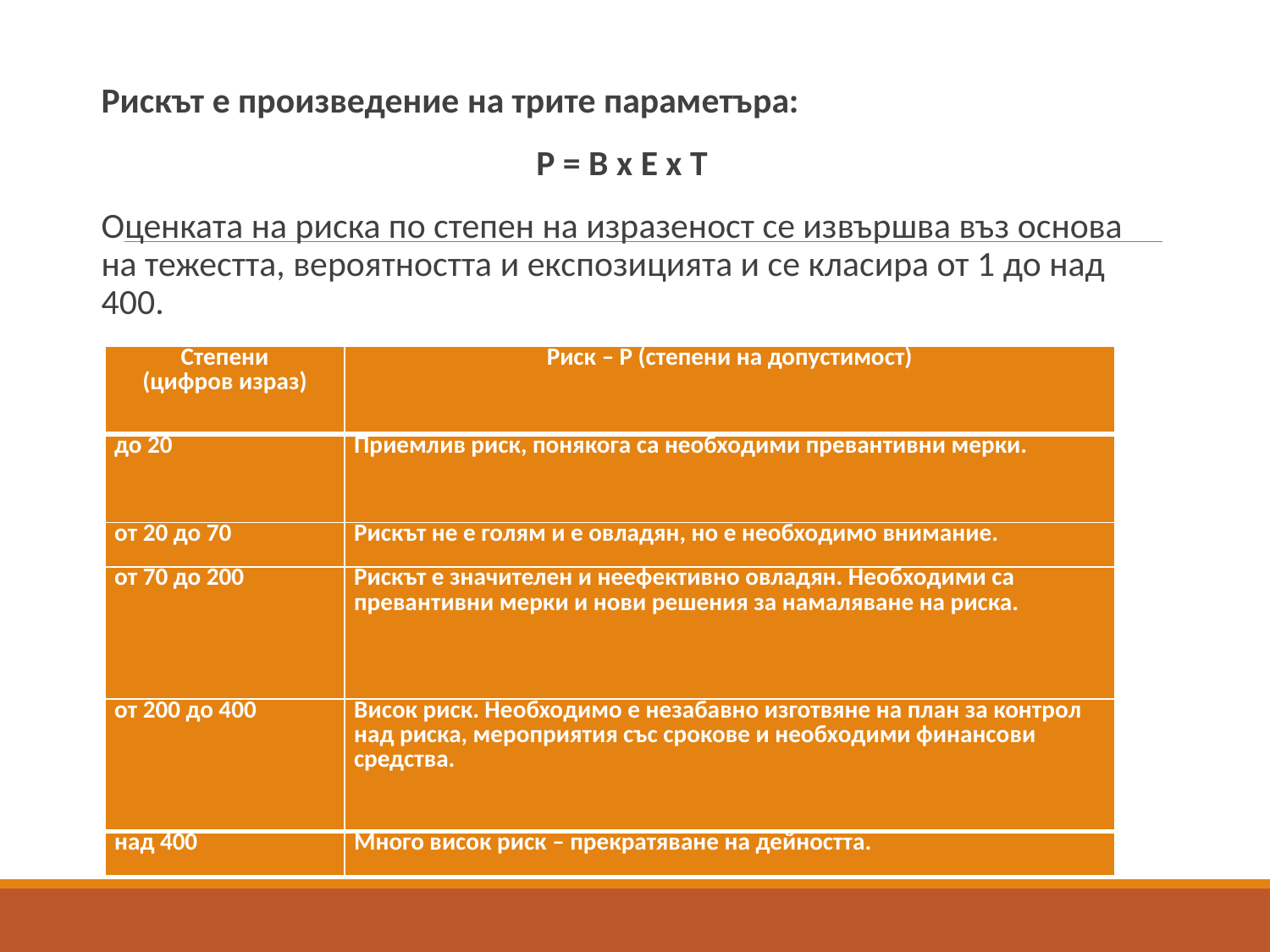

Рискът е произведение на трите параметъра:
Р = В х Е х Т
Оценката на риска по степен на изразеност се извършва въз основа на тежестта, вероятността и експозицията и се класира от 1 до над 400.

| Степени (цифров израз) | Риск – Р (степени на допустимост) |
| --- | --- |
| до 20 | Приемлив риск, понякога са необходими превантивни мерки. |
| от 20 до 70 | Рискът не е голям и е овладян, но е необходимо внимание. |
| от 70 до 200 | Рискът е значителен и неефективно овладян. Необходими са превантивни мерки и нови решения за намаляване на риска. |
| от 200 до 400 | Висок риск. Необходимо е незабавно изготвяне на план за контрол над риска, мероприятия със срокове и необходими финансови средства. |
| над 400 | Много висок риск – прекратяване на дейността. |